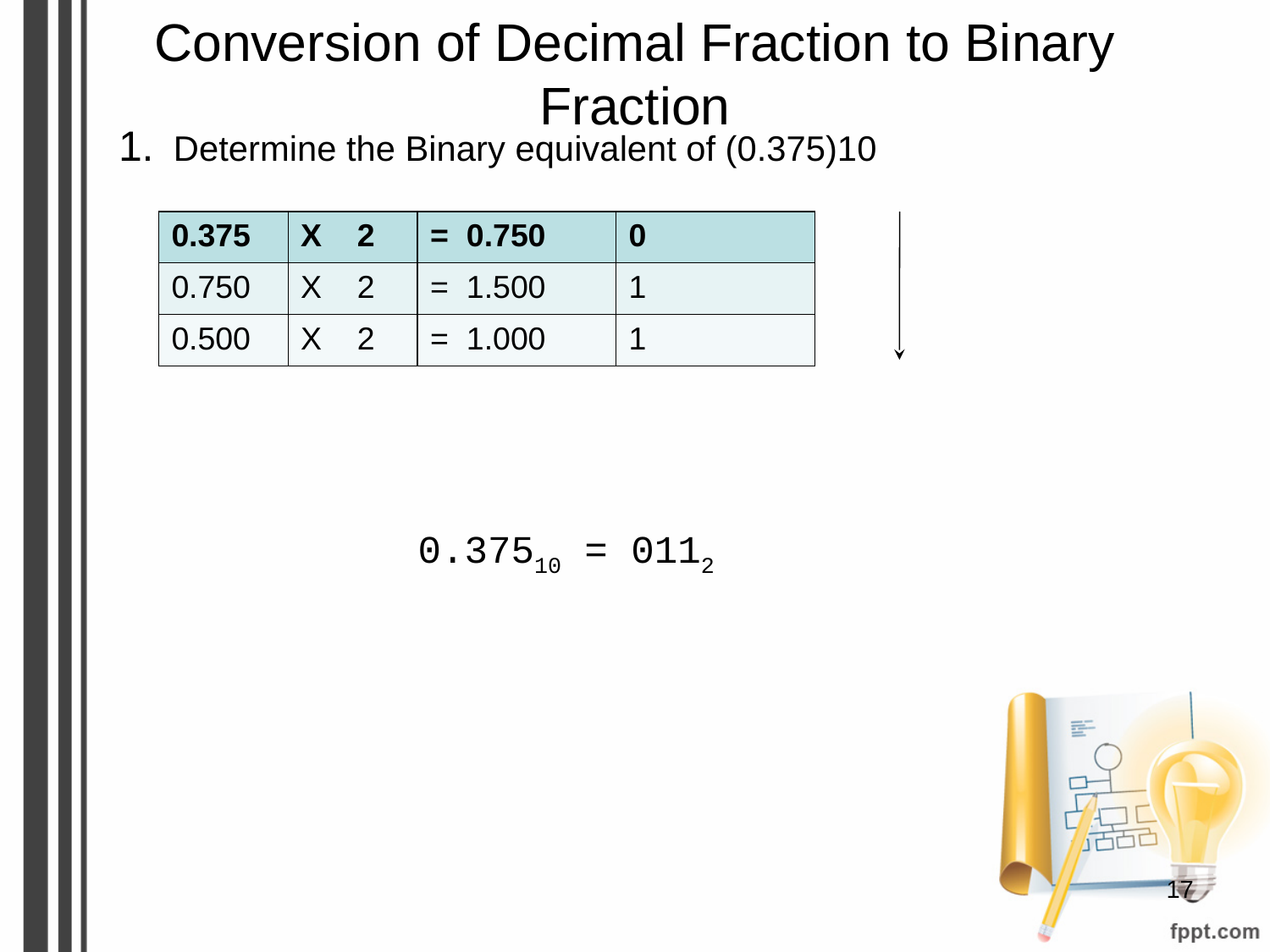

# Conversion of Decimal Fraction to Binary Fraction
1. Determine the Binary equivalent of (0.375)10
| 0.375 | X 2 | = 0.750 | 0 |
| --- | --- | --- | --- |
| 0.750 | X 2 | = 1.500 | 1 |
| 0.500 | X 2 | = 1.000 | 1 |
0.37510 = 0112
17